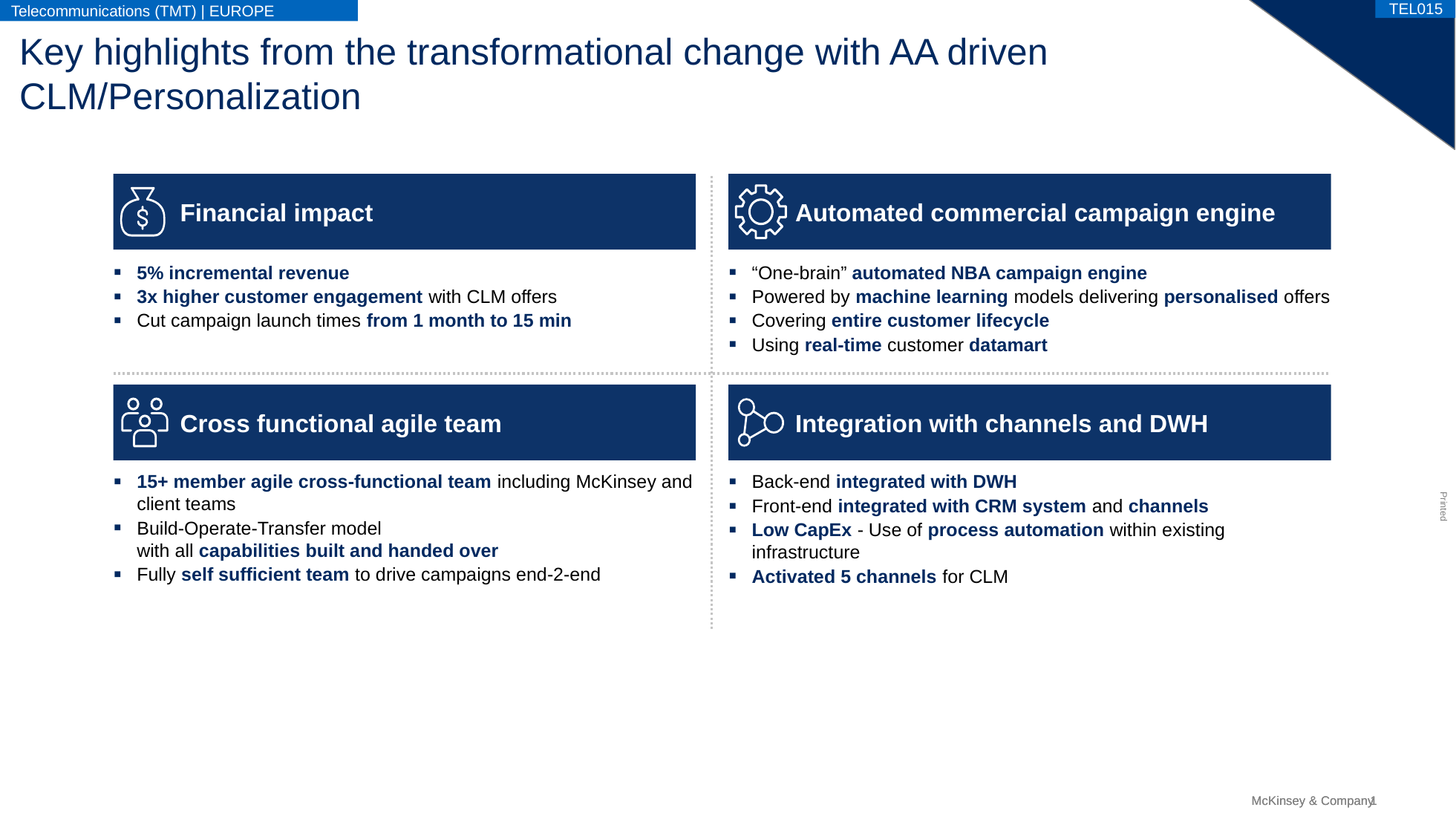

TEL015
Telecommunications (TMT) | EUROPE
# Key highlights from the transformational change with AA driven CLM/Personalization
Financial impact
Automated commercial campaign engine

“One-brain” automated NBA campaign engine
Powered by machine learning models delivering personalised offers
Covering entire customer lifecycle
Using real-time customer datamart
5% incremental revenue
3x higher customer engagement with CLM offers
Cut campaign launch times from 1 month to 15 min
Integration with channels and DWH
Cross functional agile team

15+ member agile cross-functional team including McKinsey and client teams
Build-Operate-Transfer model
with all capabilities built and handed over
Fully self sufficient team to drive campaigns end-2-end
Back-end integrated with DWH
Front-end integrated with CRM system and channels
Low CapEx - Use of process automation within existing infrastructure
Activated 5 channels for CLM